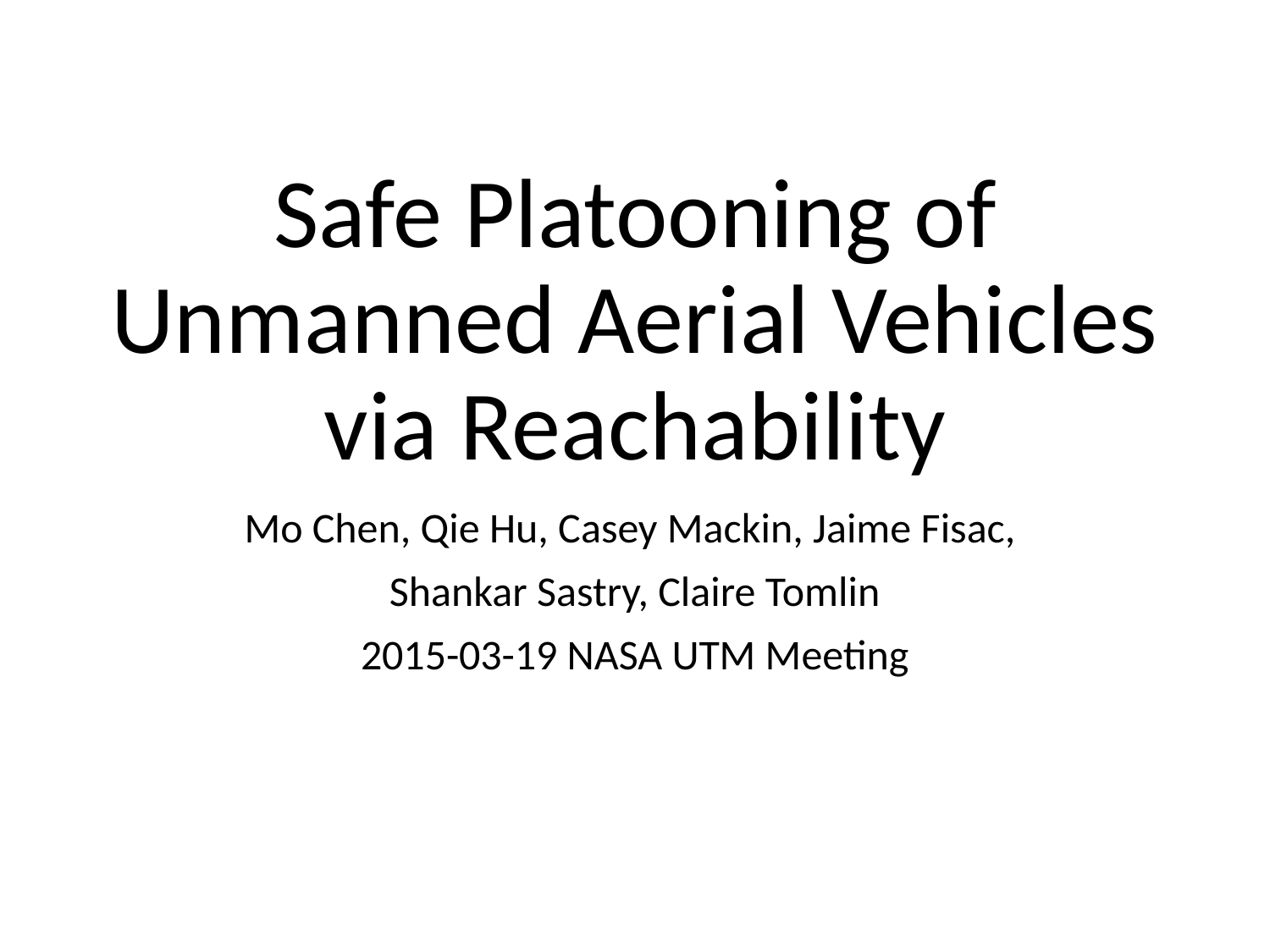

# Safe Platooning of Unmanned Aerial Vehicles via Reachability
Mo Chen, Qie Hu, Casey Mackin, Jaime Fisac,
Shankar Sastry, Claire Tomlin
2015-03-19 NASA UTM Meeting